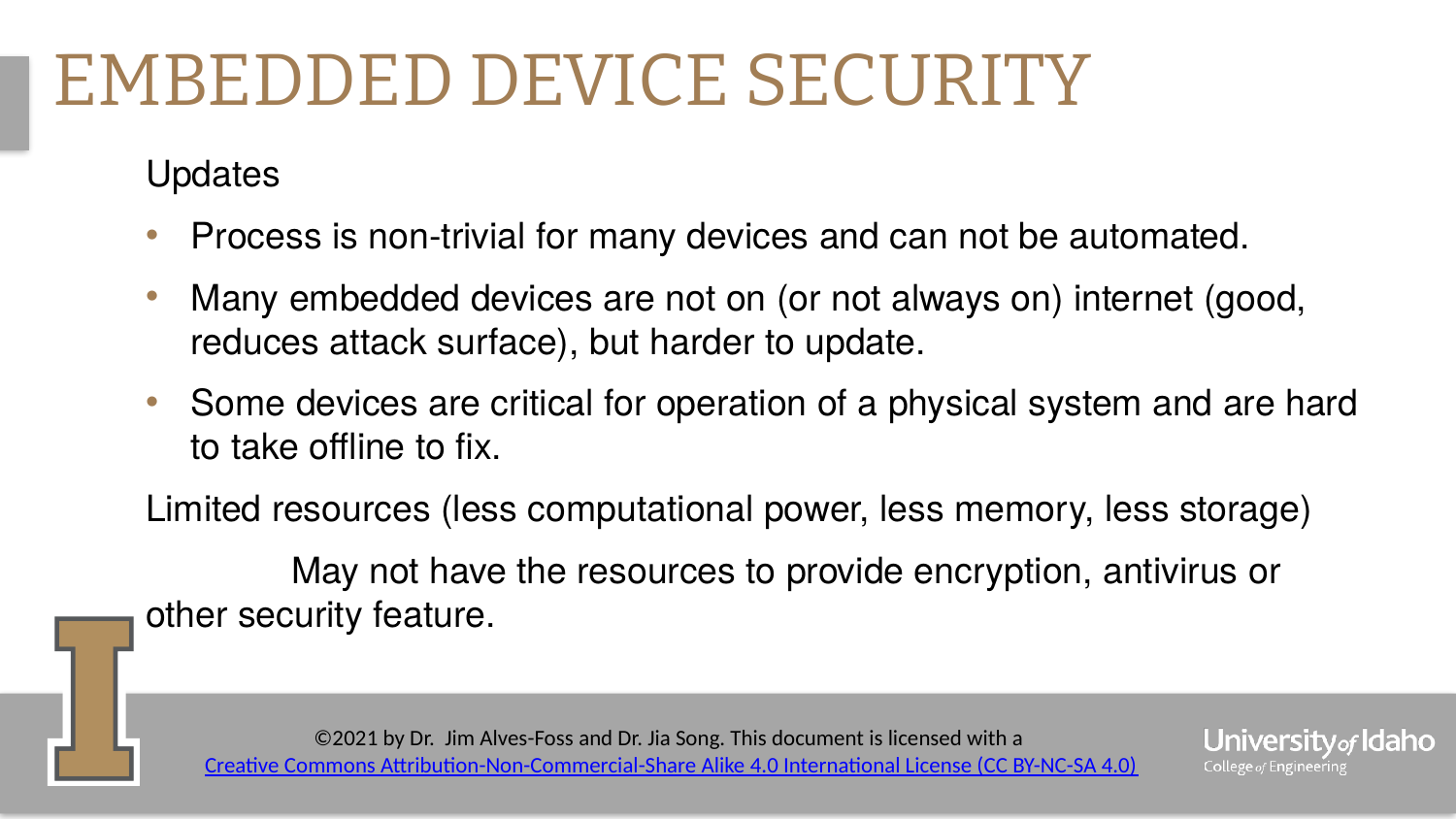

# Embedded device security
Updates
Process is non-trivial for many devices and can not be automated.
Many embedded devices are not on (or not always on) internet (good, reduces attack surface), but harder to update.
Some devices are critical for operation of a physical system and are hard to take offline to fix.
Limited resources (less computational power, less memory, less storage)
	May not have the resources to provide encryption, antivirus or other security feature.